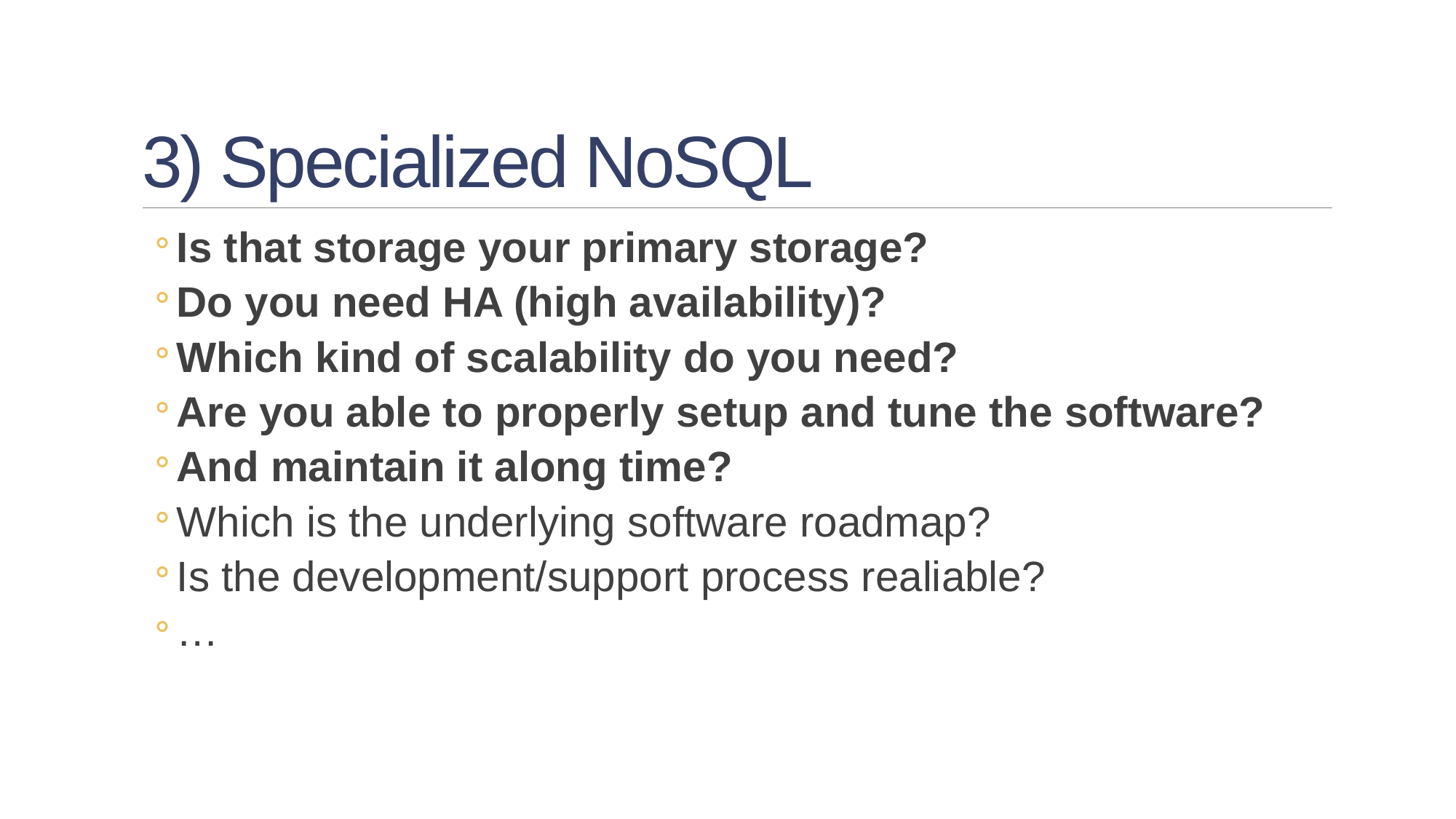

# 3) Specialized NoSQL
Is that storage your primary storage?
Do you need HA (high availability)?
Which kind of scalability do you need?
Are you able to properly setup and tune the software?
And maintain it along time?
Which is the underlying software roadmap?
Is the development/support process realiable?
…